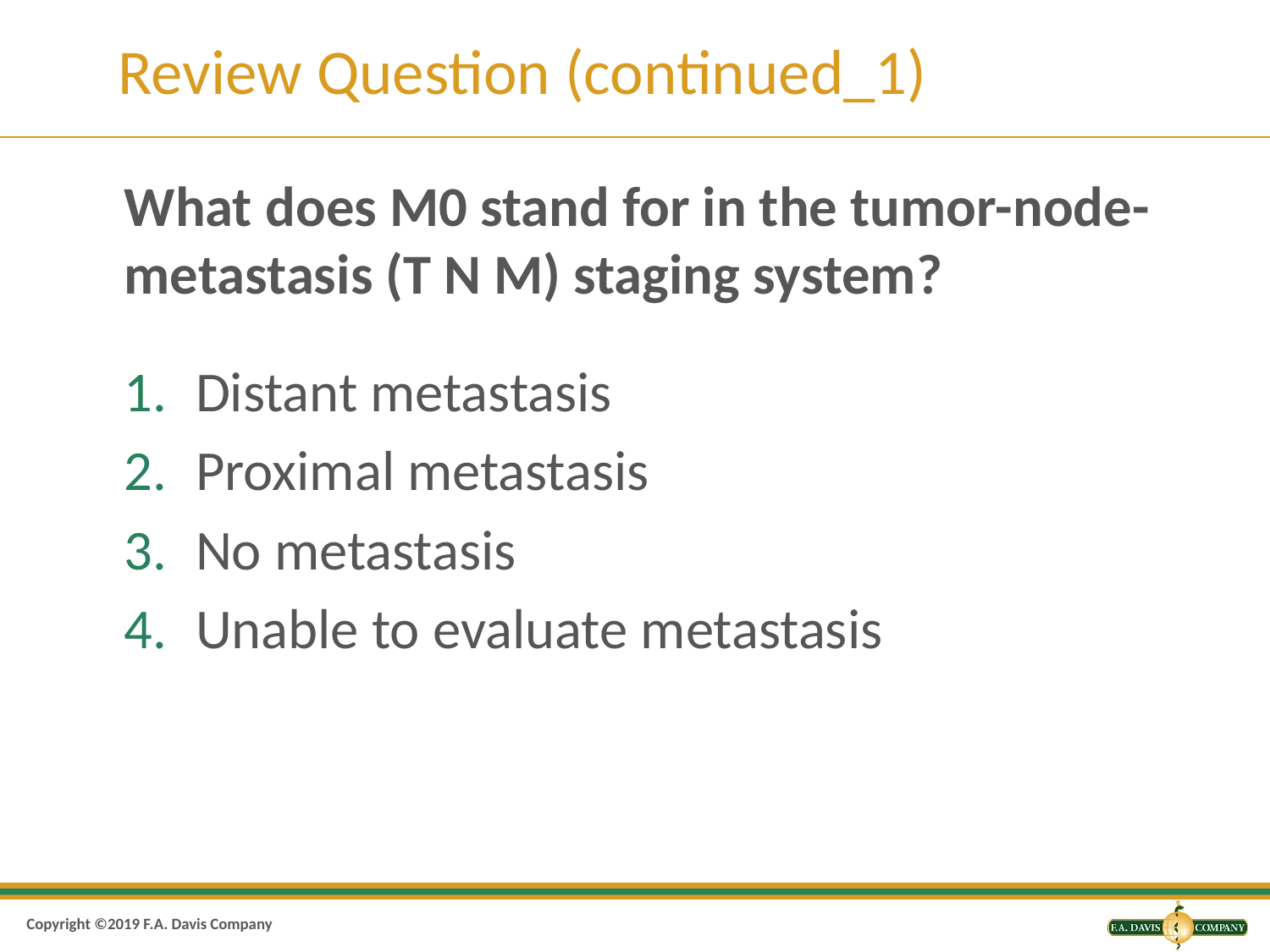

# Review Question (continued_1)
What does M0 stand for in the tumor-node-metastasis (T N M) staging system?
Distant metastasis
Proximal metastasis
No metastasis
Unable to evaluate metastasis